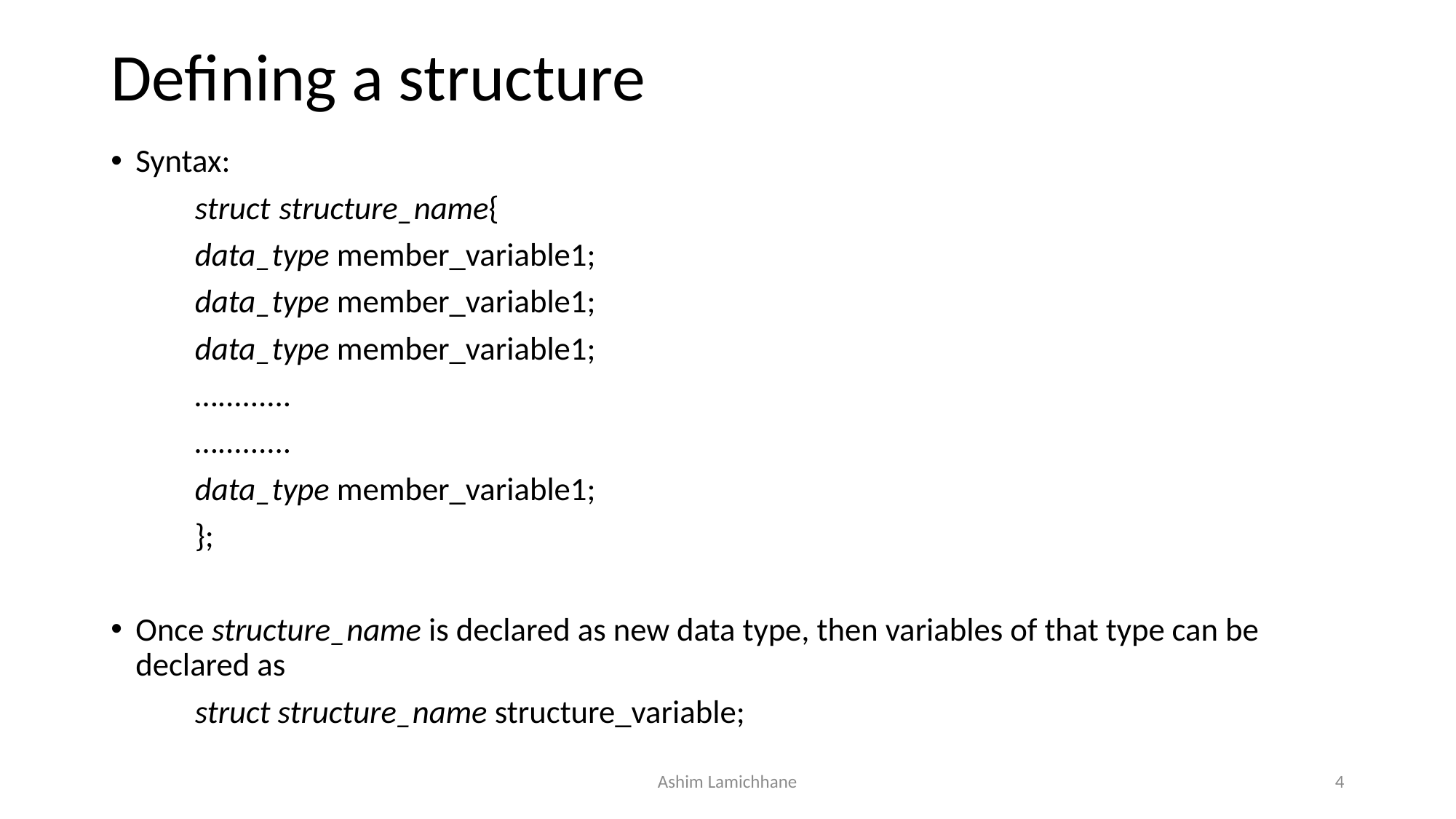

# Defining a structure
Syntax:
	struct	structure_name{
				data_type member_variable1;
				data_type member_variable1;
				data_type member_variable1;
				….........
				….........
				data_type member_variable1;
			};

Once structure_name is declared as new data type, then variables of that type can be declared as
	struct structure_name structure_variable;
Ashim Lamichhane
4